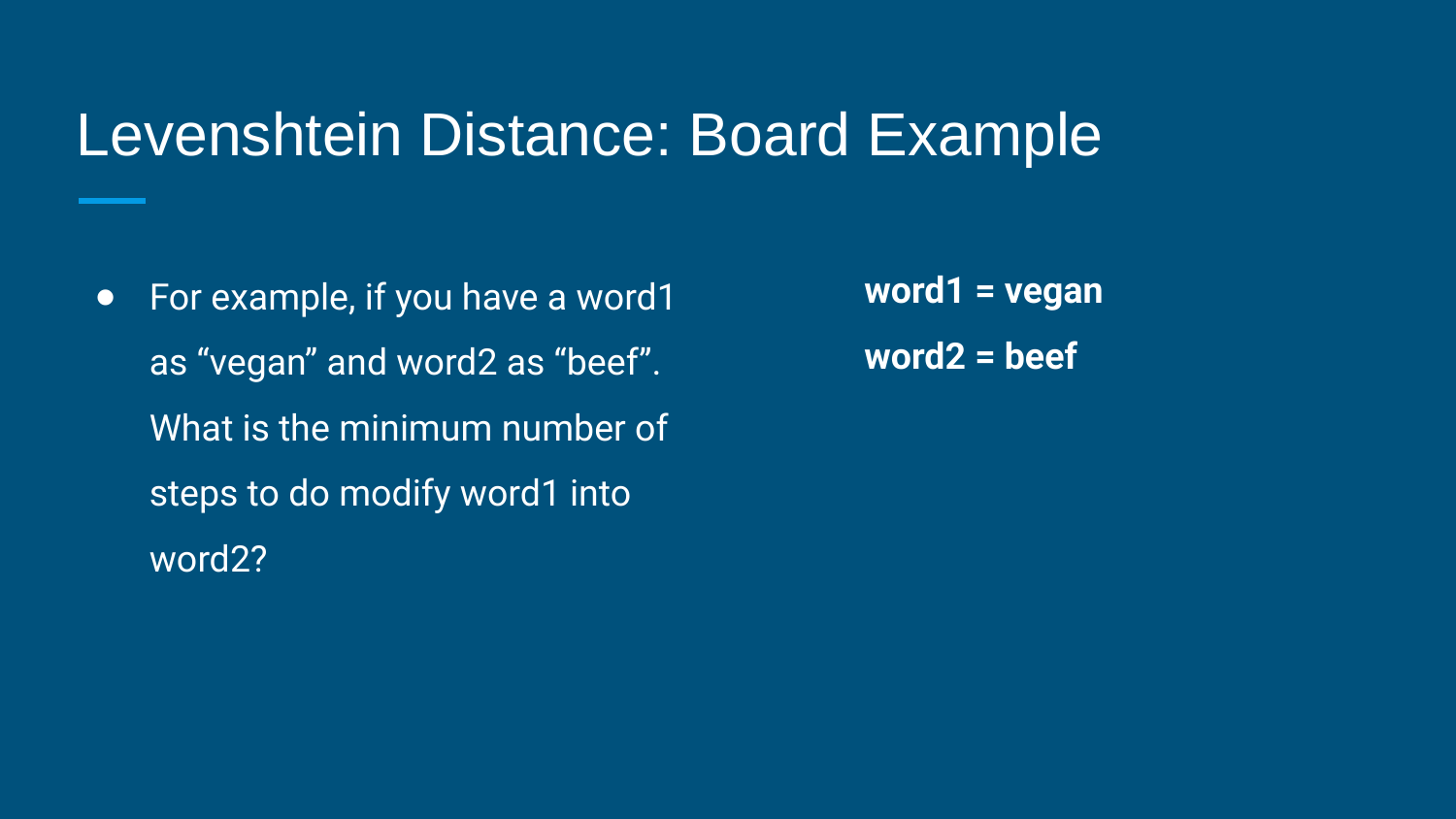

# Levenshtein Distance: Board Example
For example, if you have a word1 as “vegan” and word2 as “beef”. What is the minimum number of steps to do modify word1 into word2?

word1 = vegan
word2 = beef